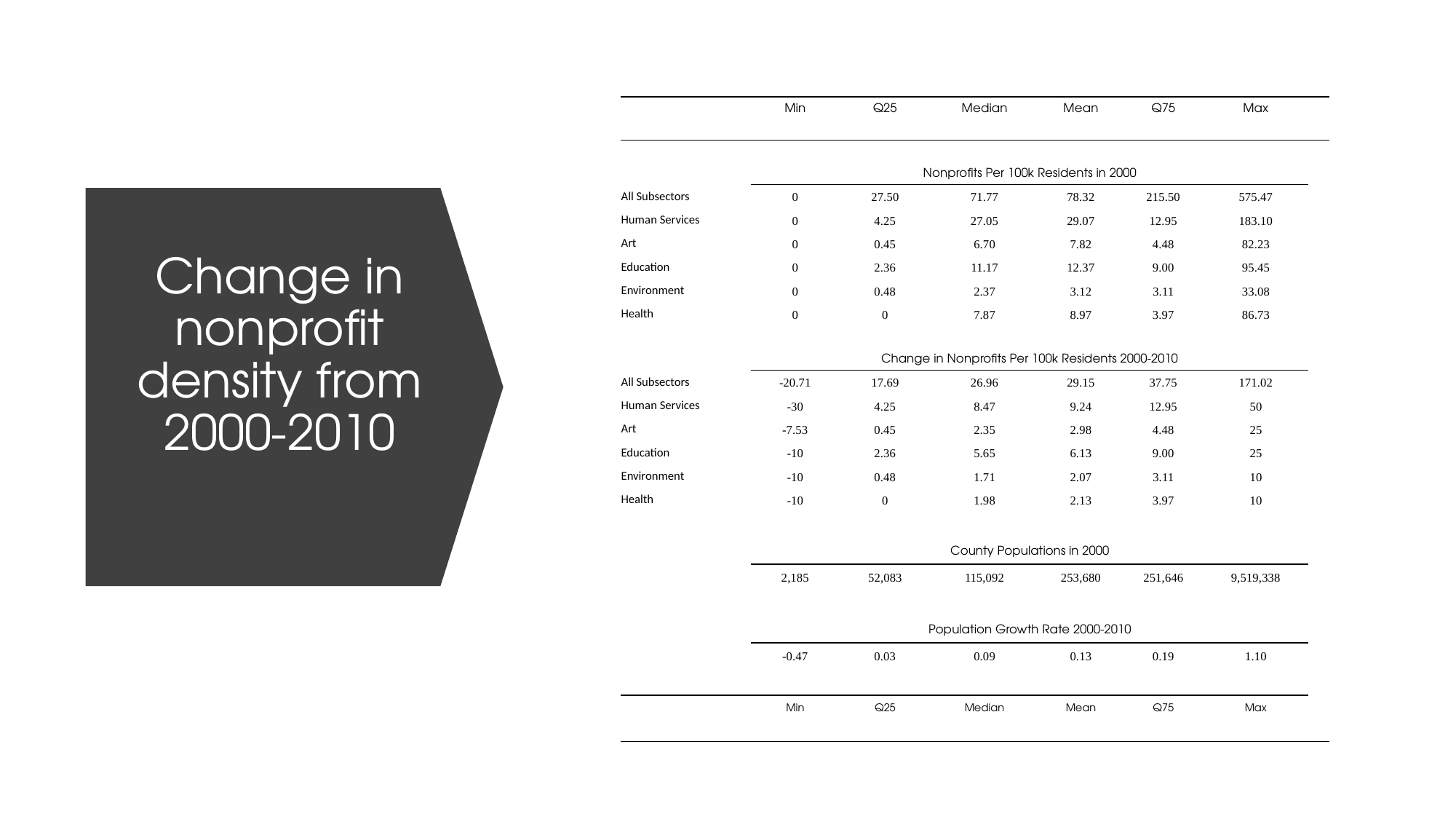

|  |  |  |  |  |  |  |  |
| --- | --- | --- | --- | --- | --- | --- | --- |
|  | Min | Q25 | Median | Mean | Q75 | Max |  |
|  |  |  |  |  |  |  |  |
|  | Nonprofits Per 100k Residents in 2000 |  |  |  |  |  |  |
| All Subsectors | 0 | 27.50 | 71.77 | 78.32 | 215.50 | 575.47 |  |
| Human Services | 0 | 4.25 | 27.05 | 29.07 | 12.95 | 183.10 |  |
| Art | 0 | 0.45 | 6.70 | 7.82 | 4.48 | 82.23 |  |
| Education | 0 | 2.36 | 11.17 | 12.37 | 9.00 | 95.45 |  |
| Environment | 0 | 0.48 | 2.37 | 3.12 | 3.11 | 33.08 |  |
| Health | 0 | 0 | 7.87 | 8.97 | 3.97 | 86.73 |  |
|  | Change in Nonprofits Per 100k Residents 2000-2010 |  |  |  |  |  |  |
| All Subsectors | -20.71 | 17.69 | 26.96 | 29.15 | 37.75 | 171.02 |  |
| Human Services | -30 | 4.25 | 8.47 | 9.24 | 12.95 | 50 |  |
| Art | -7.53 | 0.45 | 2.35 | 2.98 | 4.48 | 25 |  |
| Education | -10 | 2.36 | 5.65 | 6.13 | 9.00 | 25 |  |
| Environment | -10 | 0.48 | 1.71 | 2.07 | 3.11 | 10 |  |
| Health | -10 | 0 | 1.98 | 2.13 | 3.97 | 10 |  |
|  |  |  |  |  |  |  |  |
|  | County Populations in 2000 |  |  |  |  |  |  |
|  | 2,185 | 52,083 | 115,092 | 253,680 | 251,646 | 9,519,338 |  |
|  |  |  |  |  |  |  |  |
|  | Population Growth Rate 2000-2010 |  |  |  |  |  |  |
|  | -0.47 | 0.03 | 0.09 | 0.13 | 0.19 | 1.10 |  |
|  |  |  |  |  |  |  |  |
|  | Min | Q25 | Median | Mean | Q75 | Max |  |
|  |  |  |  |  |  |  |  |

Change in nonprofit density from 2000-2010